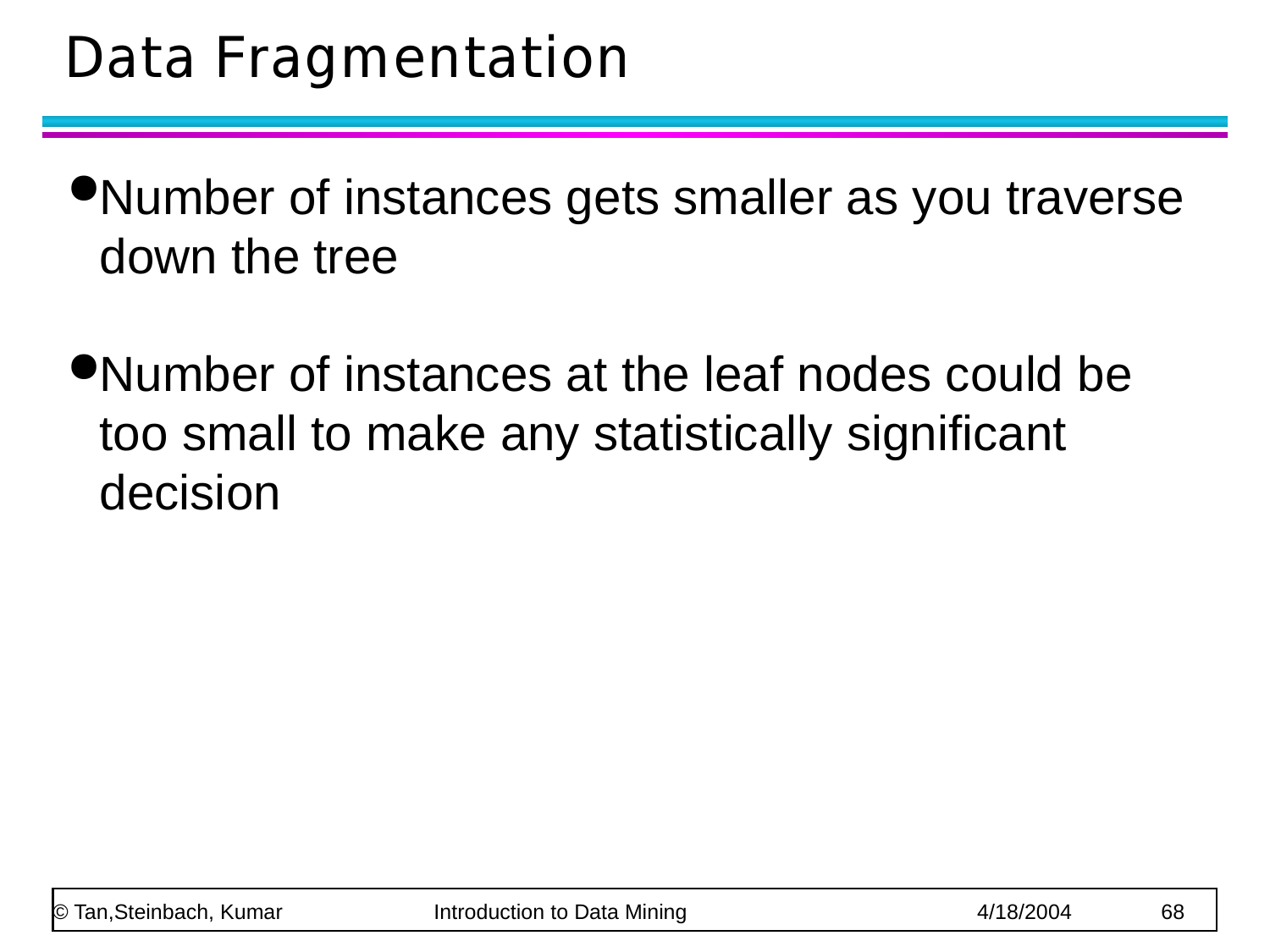

Data Fragmentation
Number of instances gets smaller as you traverse down the tree

Number of instances at the leaf nodes could be too small to make any statistically significant decision